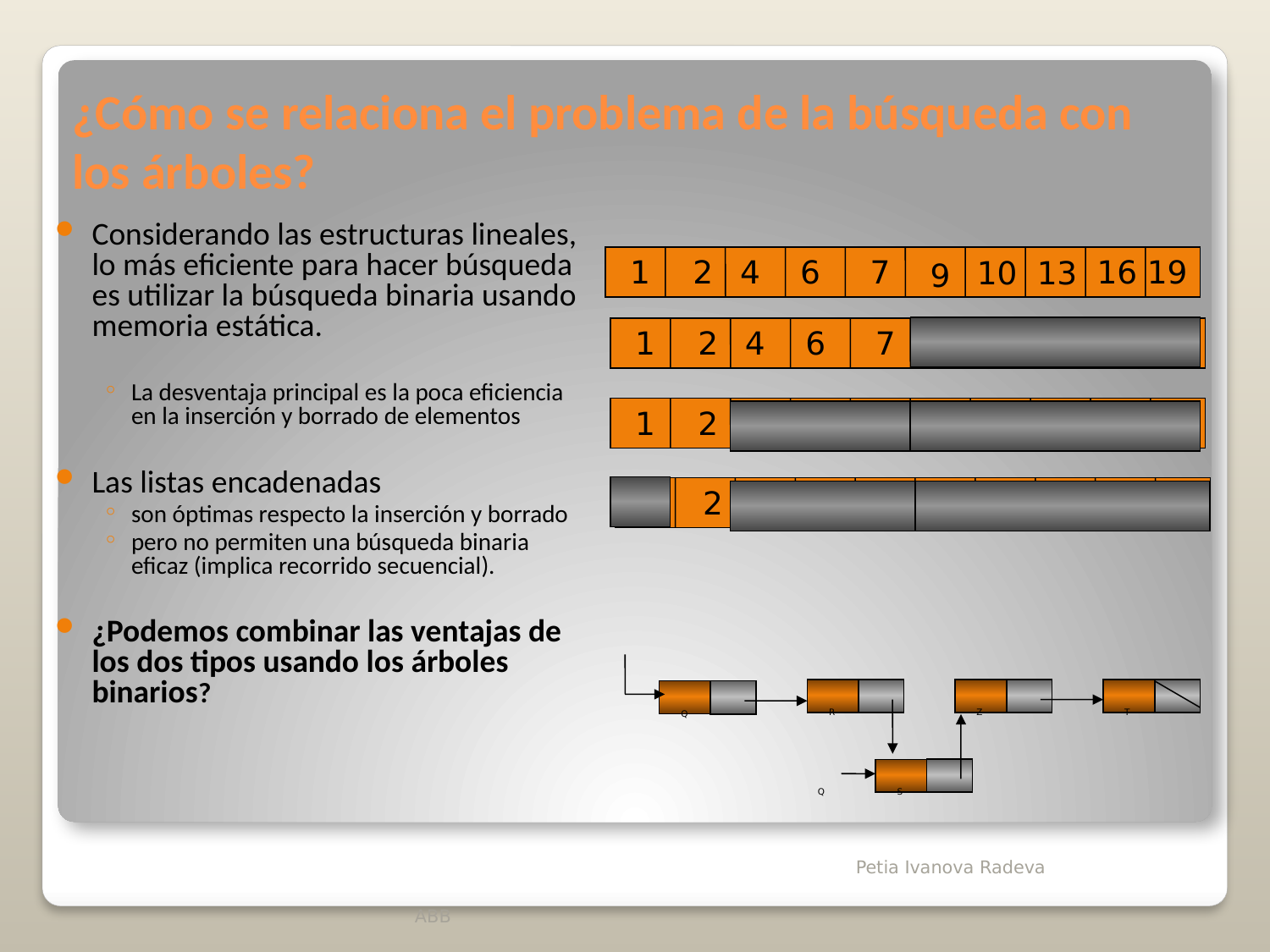

# ¿Cómo se relaciona el problema de la búsqueda con los árboles?
Considerando las estructuras lineales, lo más eficiente para hacer búsqueda es utilizar la búsqueda binaria usando memoria estática.

La desventaja principal es la poca eficiencia en la inserción y borrado de elementos

Las listas encadenadas
son óptimas respecto la inserción y borrado
pero no permiten una búsqueda binaria eficaz (implica recorrido secuencial).

¿Podemos combinar las ventajas de los dos tipos usando los árboles binarios?

1
2
4
6
7
16
19

10
13
9
1
2
4
6
7
16
19

10
13
9

1
2
4
6
7
16
19

10
13
9

1
2
4
6
7
16
19

10
13
9

R

Z

T

Q

S

Q
ABB